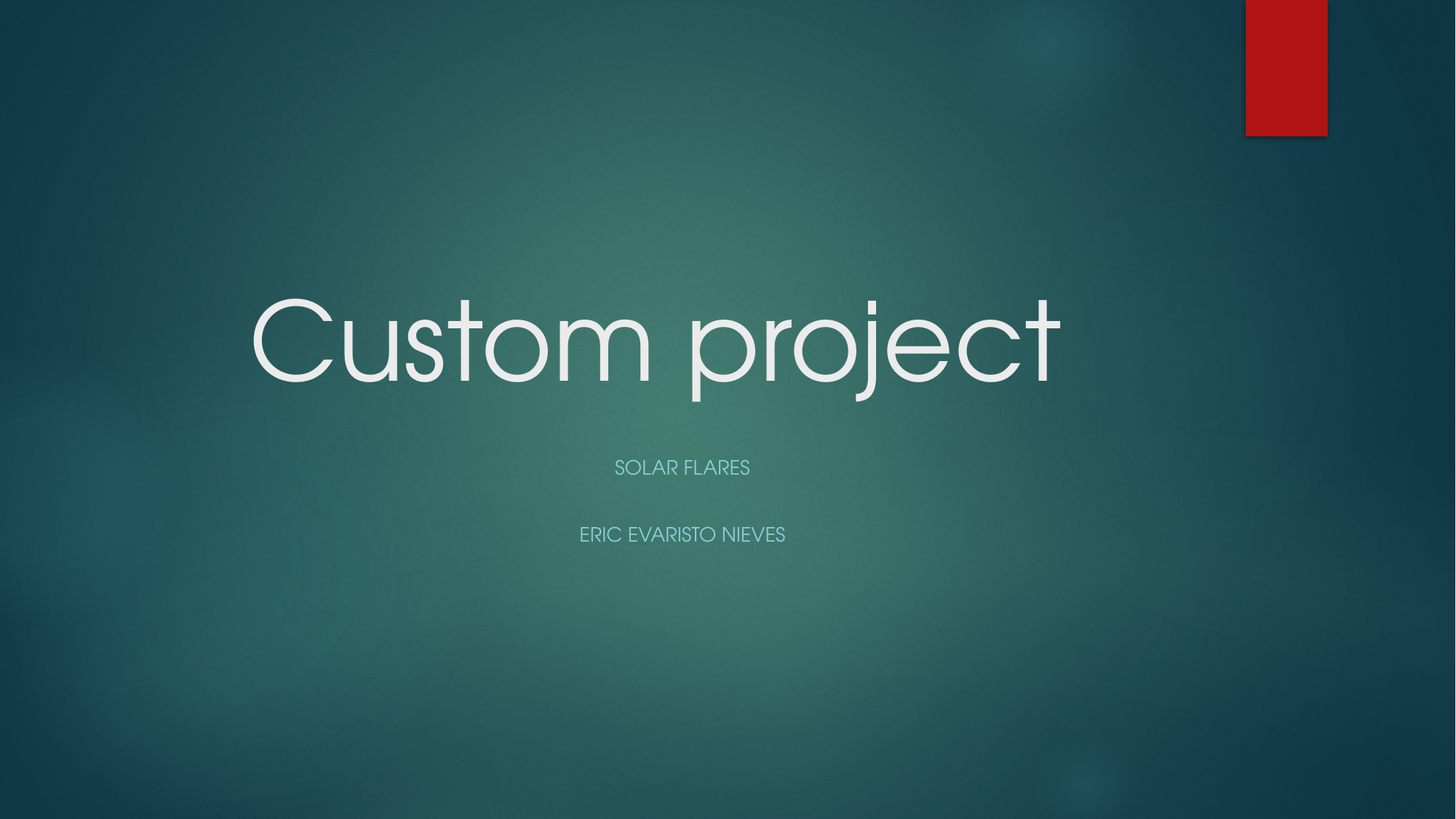

# Custom project
Solar flares

Eric Evaristo Nieves